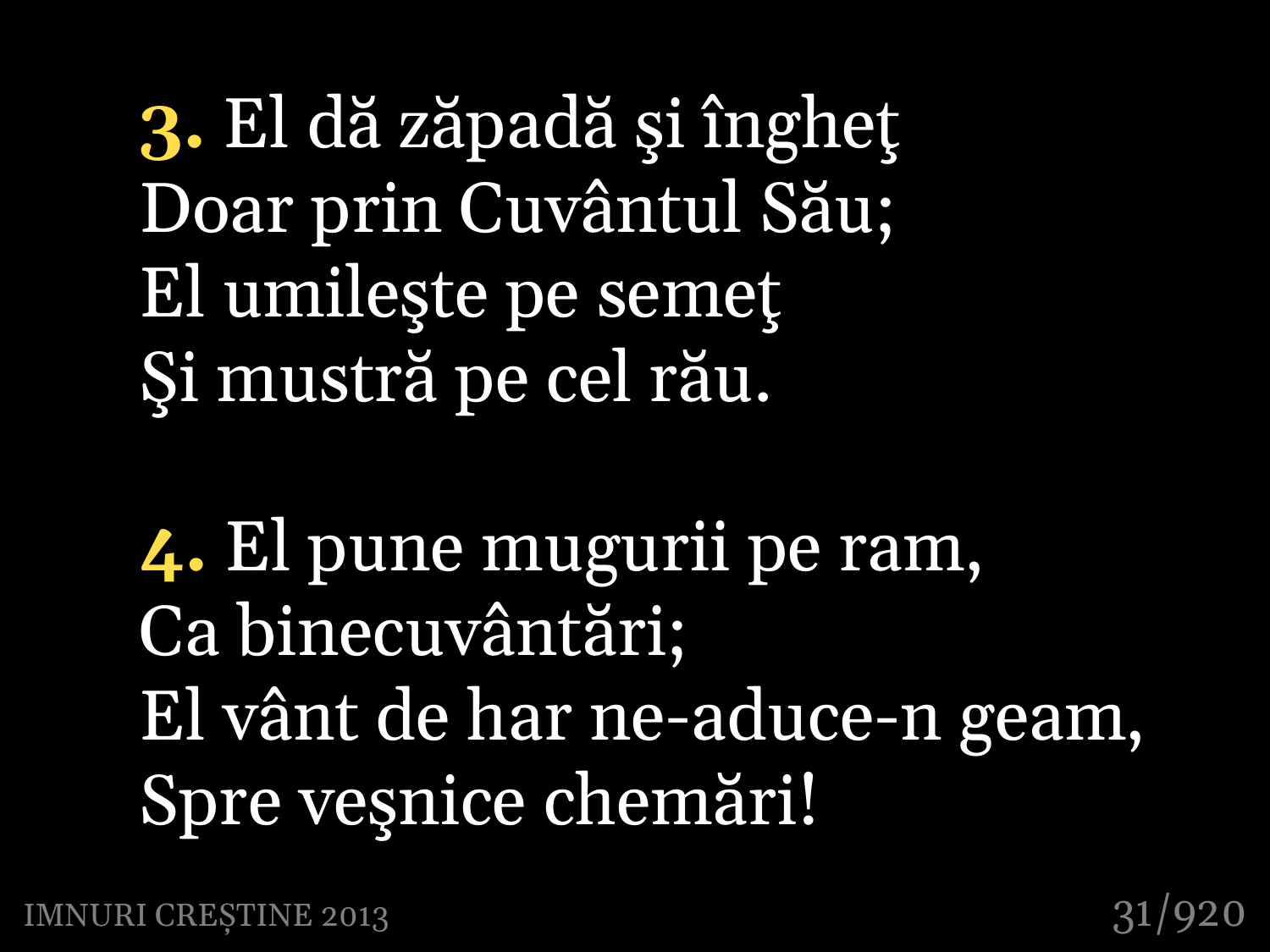

3. El dă zăpadă şi îngheţ
Doar prin Cuvântul Său;
El umileşte pe semeţ
Şi mustră pe cel rău.

4. El pune mugurii pe ram,
Ca binecuvântări;
El vânt de har ne-aduce-n geam,
Spre veşnice chemări!
31/920
IMNURI CREȘTINE 2013